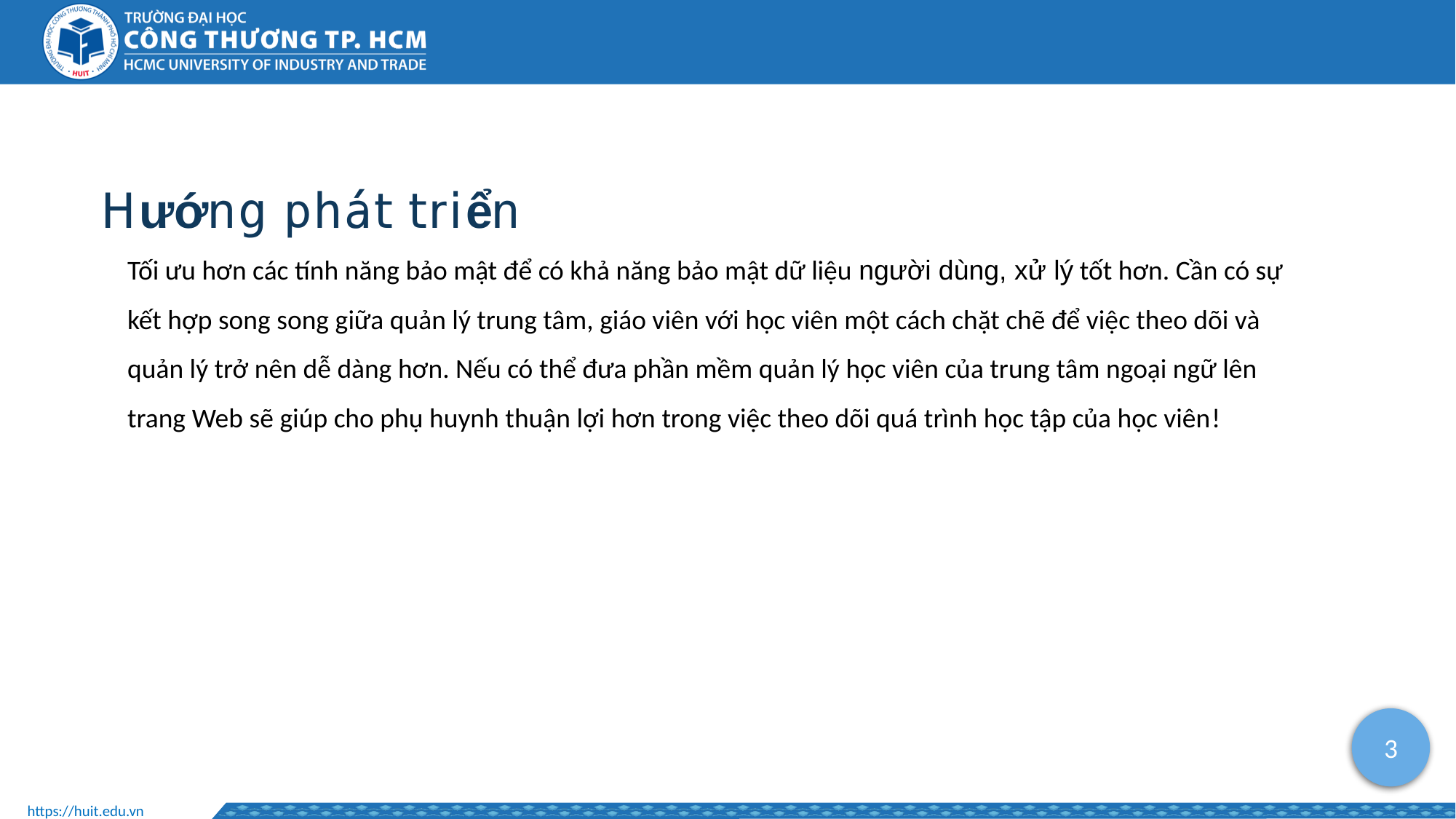

Hướng phát triển
Tối ưu hơn các tính năng bảo mật để có khả năng bảo mật dữ liệu người dùng, xử lý tốt hơn. Cần có sự kết hợp song song giữa quản lý trung tâm, giáo viên với học viên một cách chặt chẽ để việc theo dõi và quản lý trở nên dễ dàng hơn. Nếu có thể đưa phần mềm quản lý học viên của trung tâm ngoại ngữ lên trang Web sẽ giúp cho phụ huynh thuận lợi hơn trong việc theo dõi quá trình học tập của học viên!
3